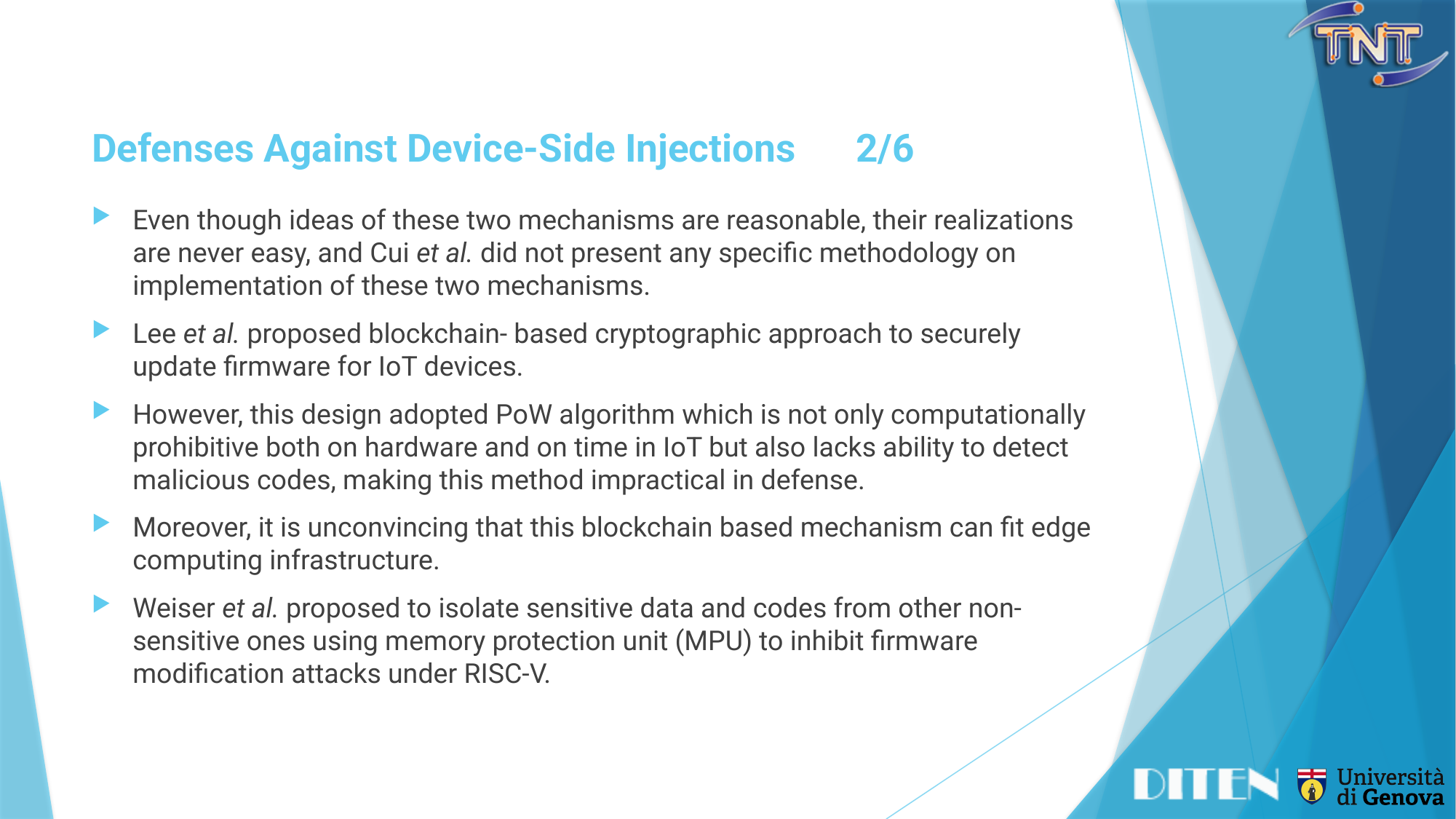

# Defenses Against Device-Side Injections	2/6
Even though ideas of these two mechanisms are reasonable, their realizations are never easy, and Cui et al. did not present any specific methodology on implementation of these two mechanisms.
Lee et al. proposed blockchain- based cryptographic approach to securely update firmware for IoT devices.
However, this design adopted PoW algorithm which is not only computationally prohibitive both on hardware and on time in IoT but also lacks ability to detect malicious codes, making this method impractical in defense.
Moreover, it is unconvincing that this blockchain based mechanism can fit edge computing infrastructure.
Weiser et al. proposed to isolate sensitive data and codes from other non-sensitive ones using memory protection unit (MPU) to inhibit firmware modification attacks under RISC-V.